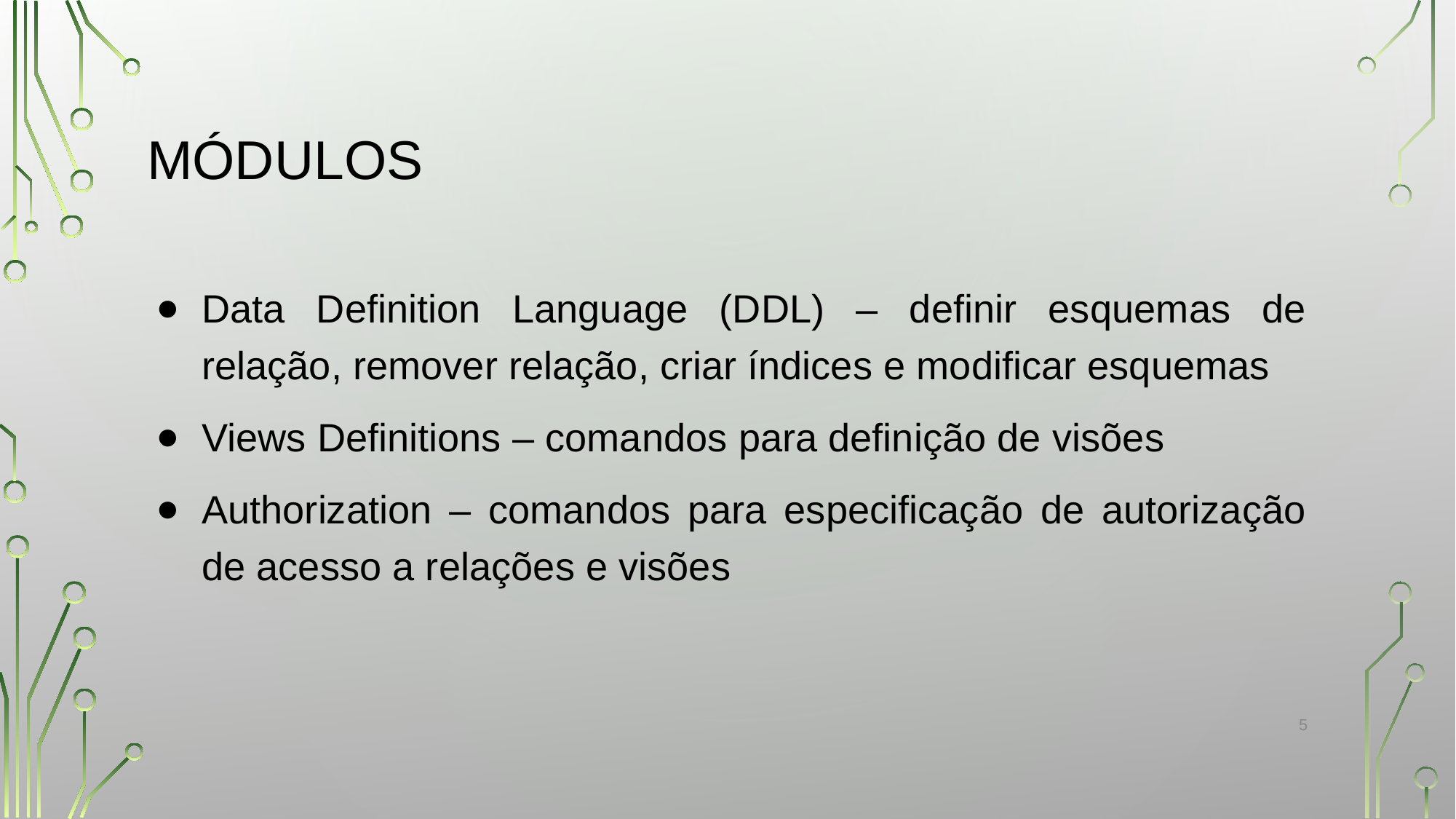

# MÓDULOS
Data Definition Language (DDL) – definir esquemas de relação, remover relação, criar índices e modificar esquemas
Views Definitions – comandos para definição de visões
Authorization – comandos para especificação de autorização de acesso a relações e visões
5